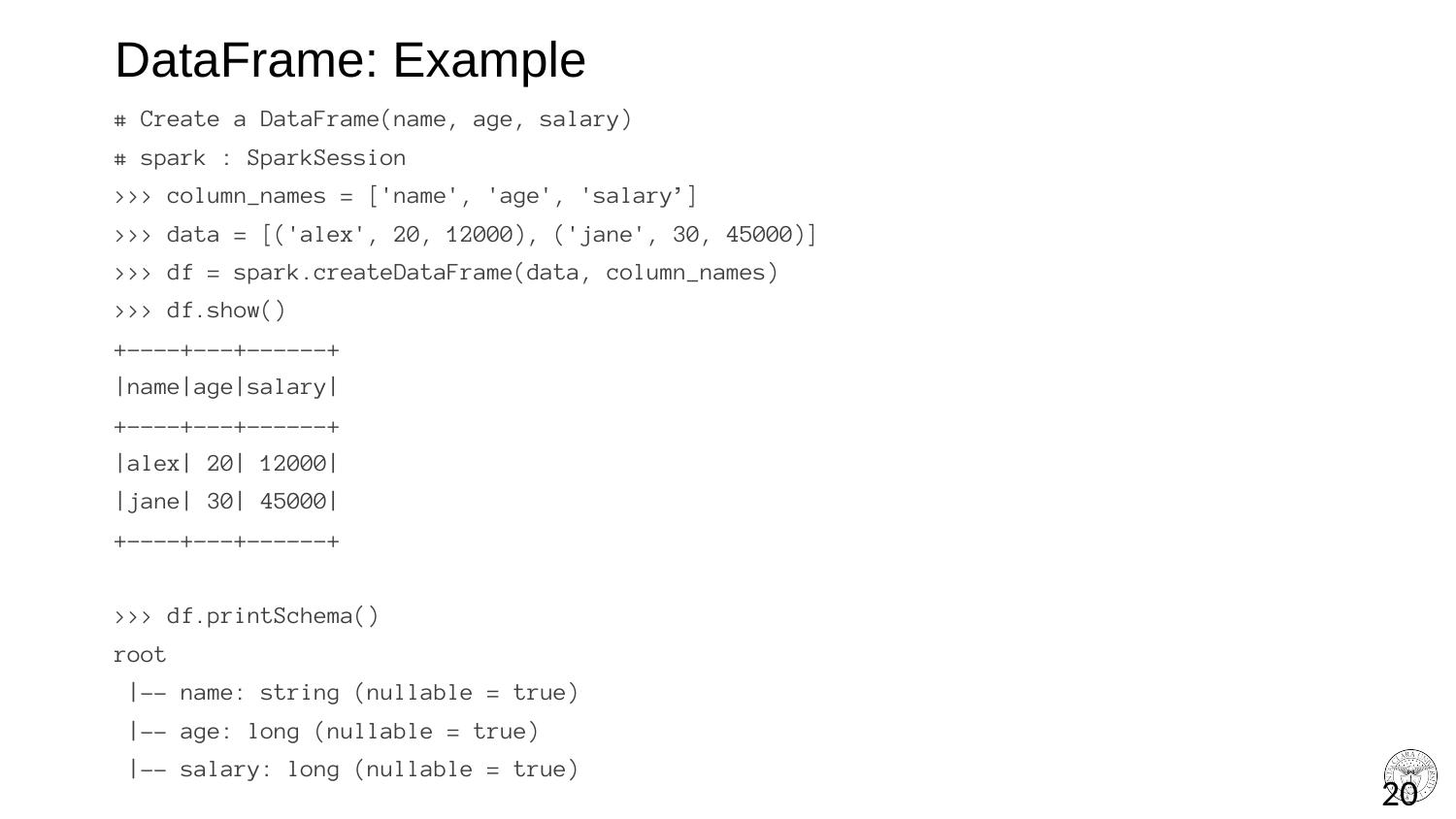

# DataFrame: Example
# Create a DataFrame(name, age, salary)
# spark : SparkSession
>>> column_names = ['name', 'age', 'salary’]
>>> data = [('alex', 20, 12000), ('jane', 30, 45000)]
>>> df = spark.createDataFrame(data, column_names)
>>> df.show()
+----+---+------+
|name|age|salary|
+----+---+------+
|alex| 20| 12000|
|jane| 30| 45000|
+----+---+------+

>>> df.printSchema()
root
 |-- name: string (nullable = true)
 |-- age: long (nullable = true)
 |-- salary: long (nullable = true)

20